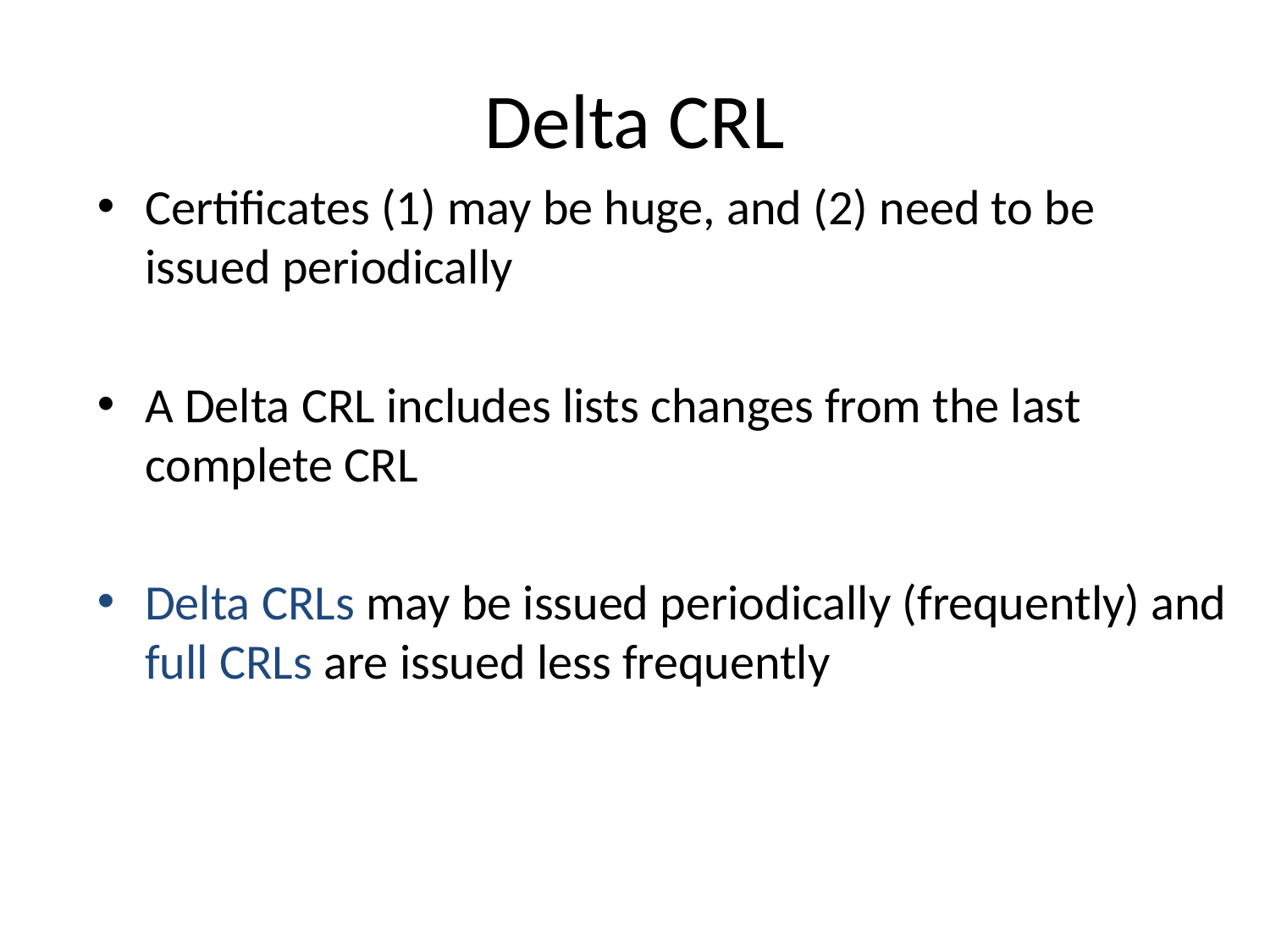

# Delta CRL
Certificates (1) may be huge, and (2) need to be issued periodically

A Delta CRL includes lists changes from the last complete CRL

Delta CRLs may be issued periodically (frequently) and full CRLs are issued less frequently